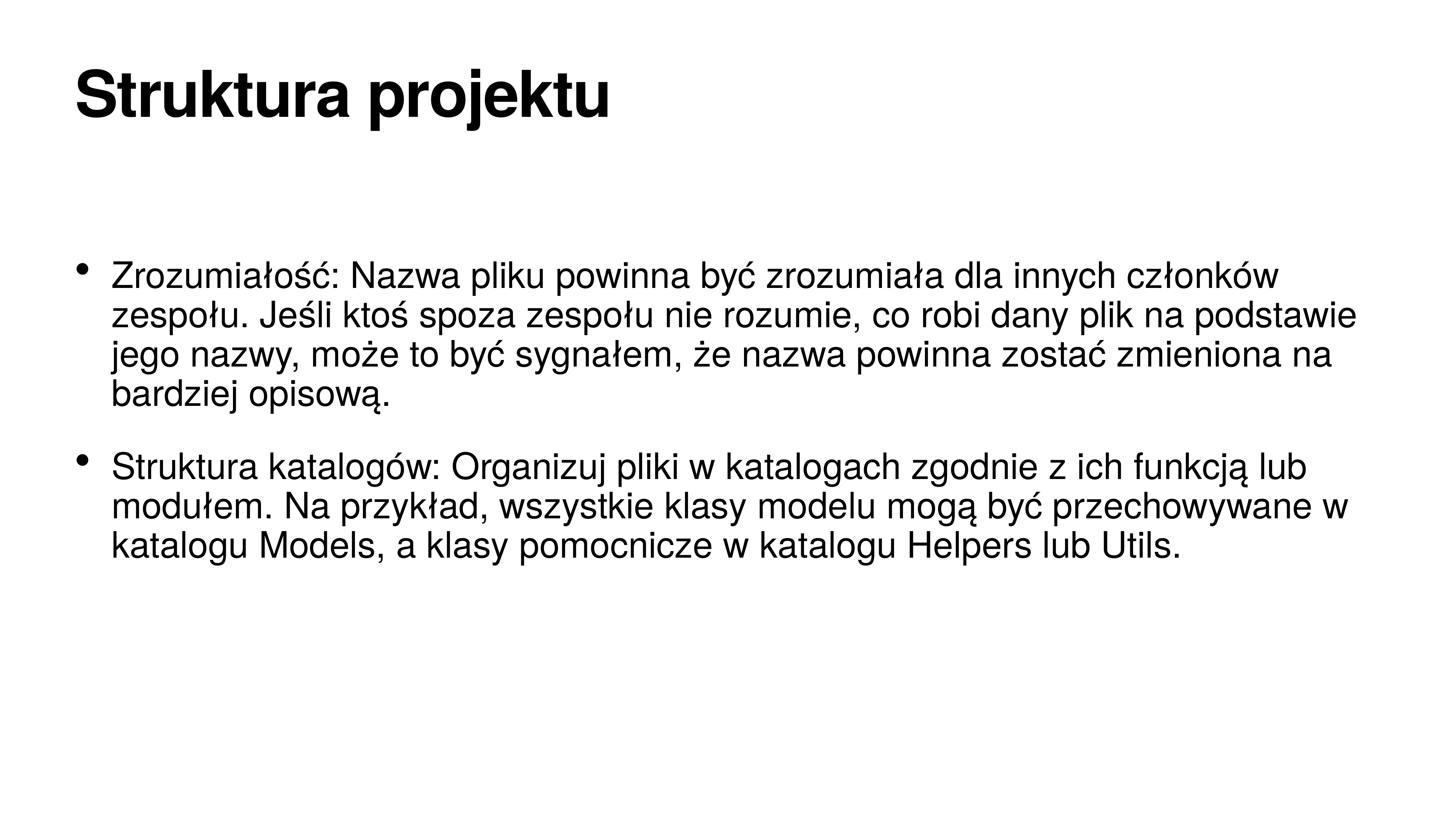

# Struktura projektu

Zrozumiałość: Nazwa pliku powinna być zrozumiała dla innych członków zespołu. Jeśli ktoś spoza zespołu nie rozumie, co robi dany plik na podstawie jego nazwy, może to być sygnałem, że nazwa powinna zostać zmieniona na bardziej opisową.
Struktura katalogów: Organizuj pliki w katalogach zgodnie z ich funkcją lub modułem. Na przykład, wszystkie klasy modelu mogą być przechowywane w katalogu Models, a klasy pomocnicze w katalogu Helpers lub Utils.